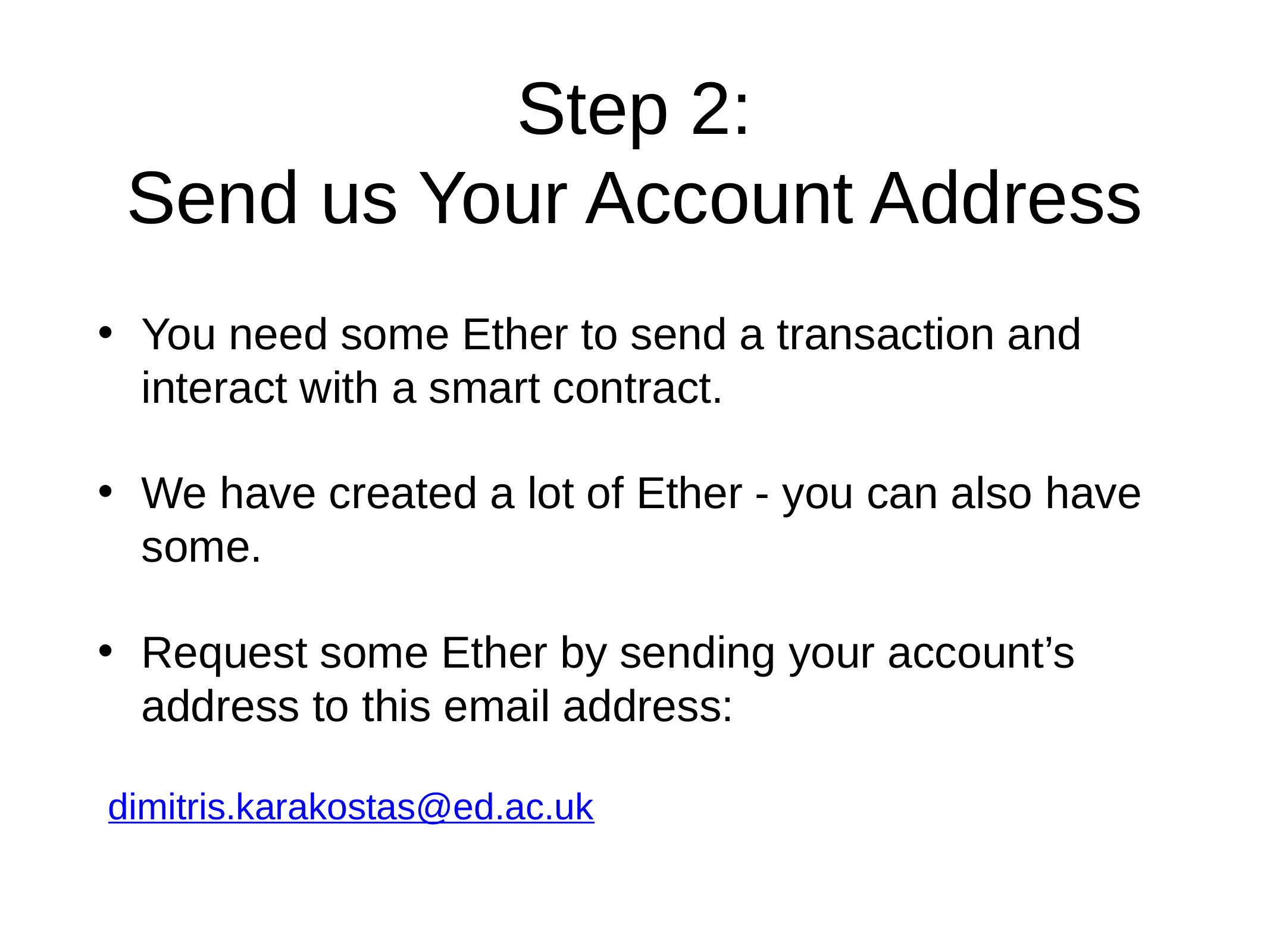

# Step 2:
Send us Your Account Address
You need some Ether to send a transaction and interact with a smart contract.
We have created a lot of Ether - you can also have some.
Request some Ether by sending your account’s address to this email address:
 dimitris.karakostas@ed.ac.uk